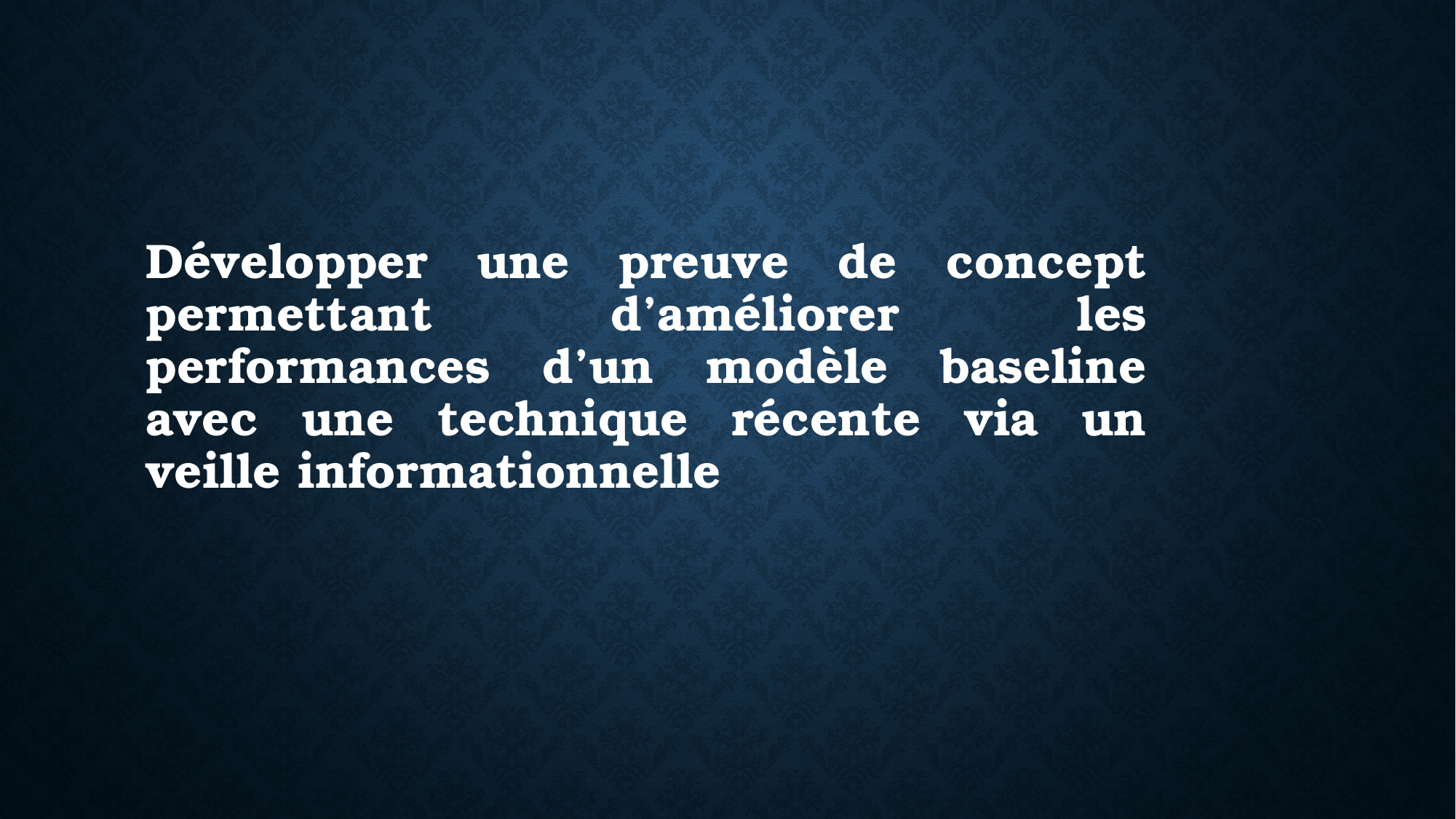

# Développer une preuve de concept permettant d’améliorer les performances d’un modèle baseline avec une technique récente via un veille informationnelle